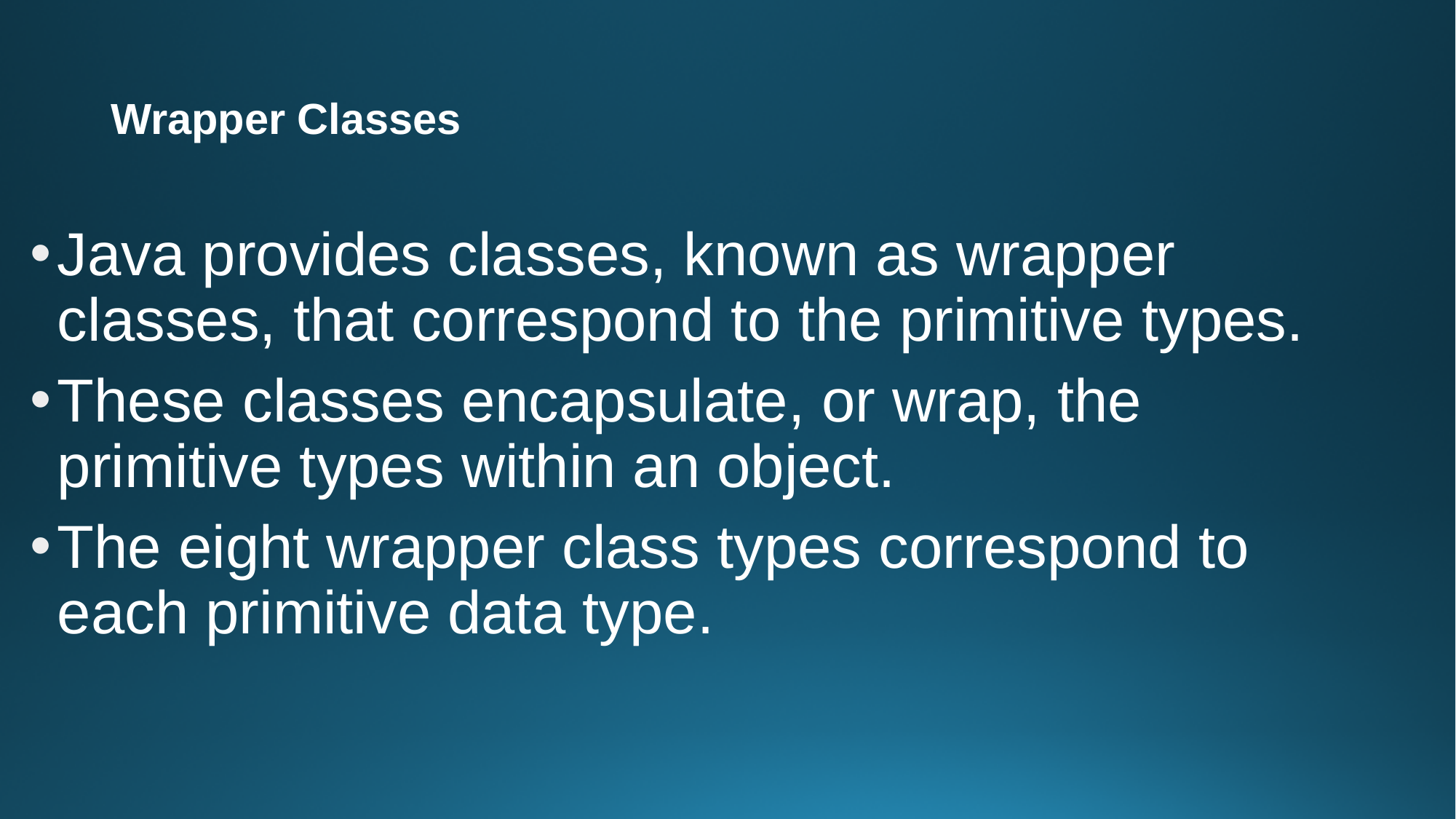

# Wrapper Classes
Java provides classes, known as wrapper classes, that correspond to the primitive types.
These classes encapsulate, or wrap, the primitive types within an object.
The eight wrapper class types correspond to each primitive data type.